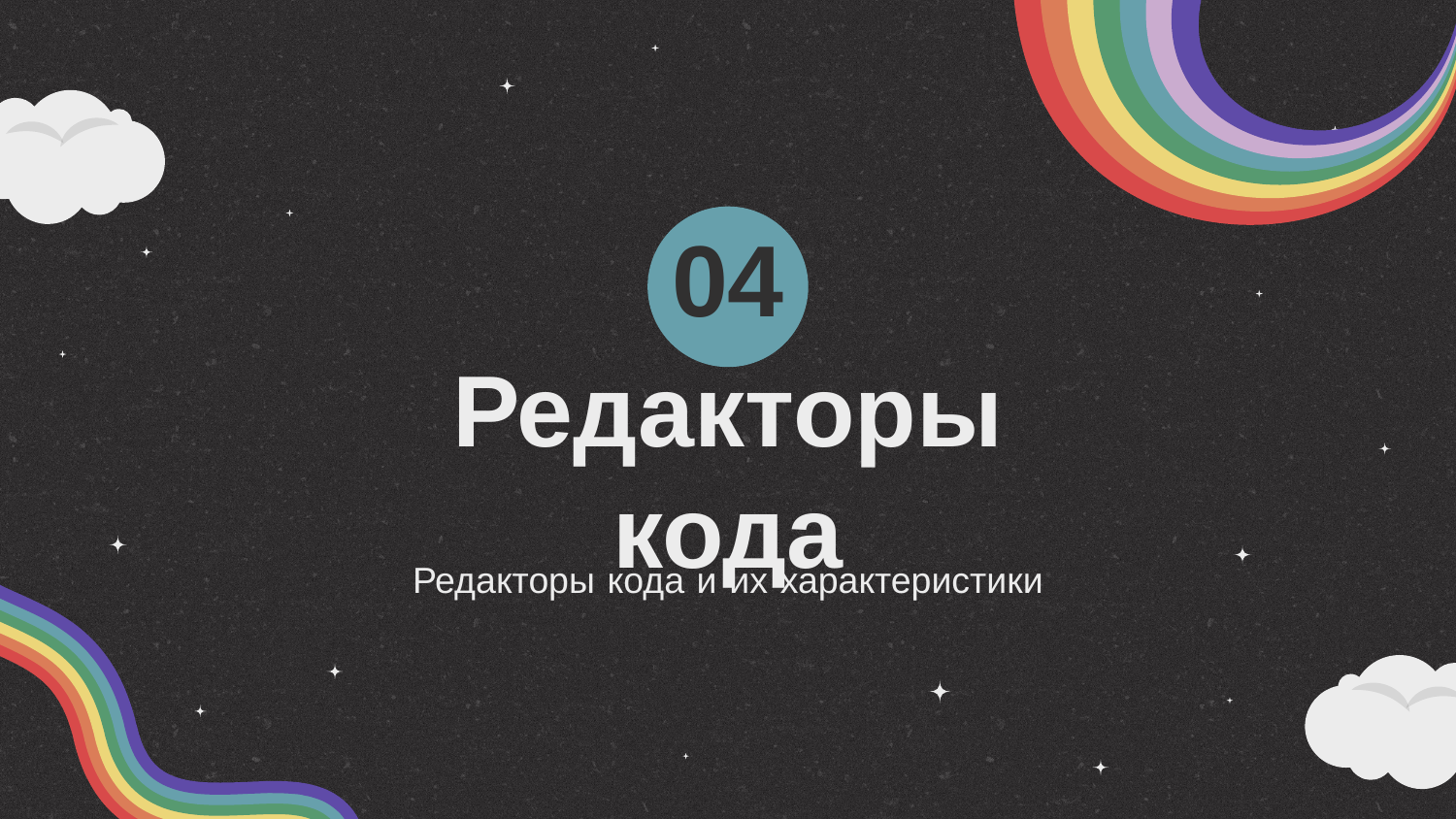

04
# Редакторы кода
Редакторы кода и их характеристики